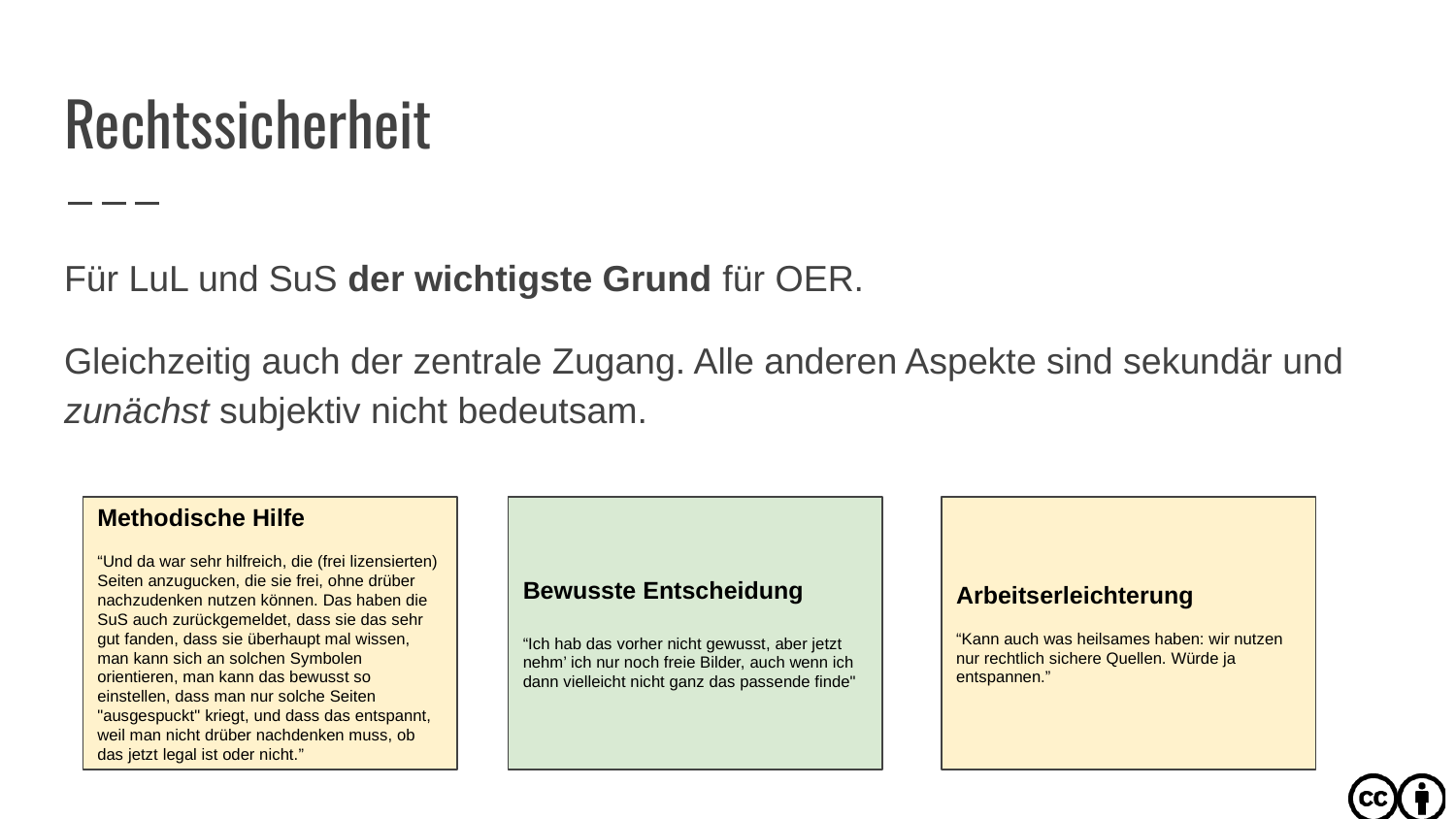

# Rechtssicherheit
Für LuL und SuS der wichtigste Grund für OER.
Gleichzeitig auch der zentrale Zugang. Alle anderen Aspekte sind sekundär und zunächst subjektiv nicht bedeutsam.

Bewusste Entscheidung
“Ich hab das vorher nicht gewusst, aber jetzt nehm’ ich nur noch freie Bilder, auch wenn ich dann vielleicht nicht ganz das passende finde"
Methodische Hilfe
“Und da war sehr hilfreich, die (frei lizensierten) Seiten anzugucken, die sie frei, ohne drüber nachzudenken nutzen können. Das haben die SuS auch zurückgemeldet, dass sie das sehr gut fanden, dass sie überhaupt mal wissen, man kann sich an solchen Symbolen orientieren, man kann das bewusst so einstellen, dass man nur solche Seiten "ausgespuckt" kriegt, und dass das entspannt, weil man nicht drüber nachdenken muss, ob das jetzt legal ist oder nicht.”
Arbeitserleichterung
“Kann auch was heilsames haben: wir nutzen nur rechtlich sichere Quellen. Würde ja entspannen.”